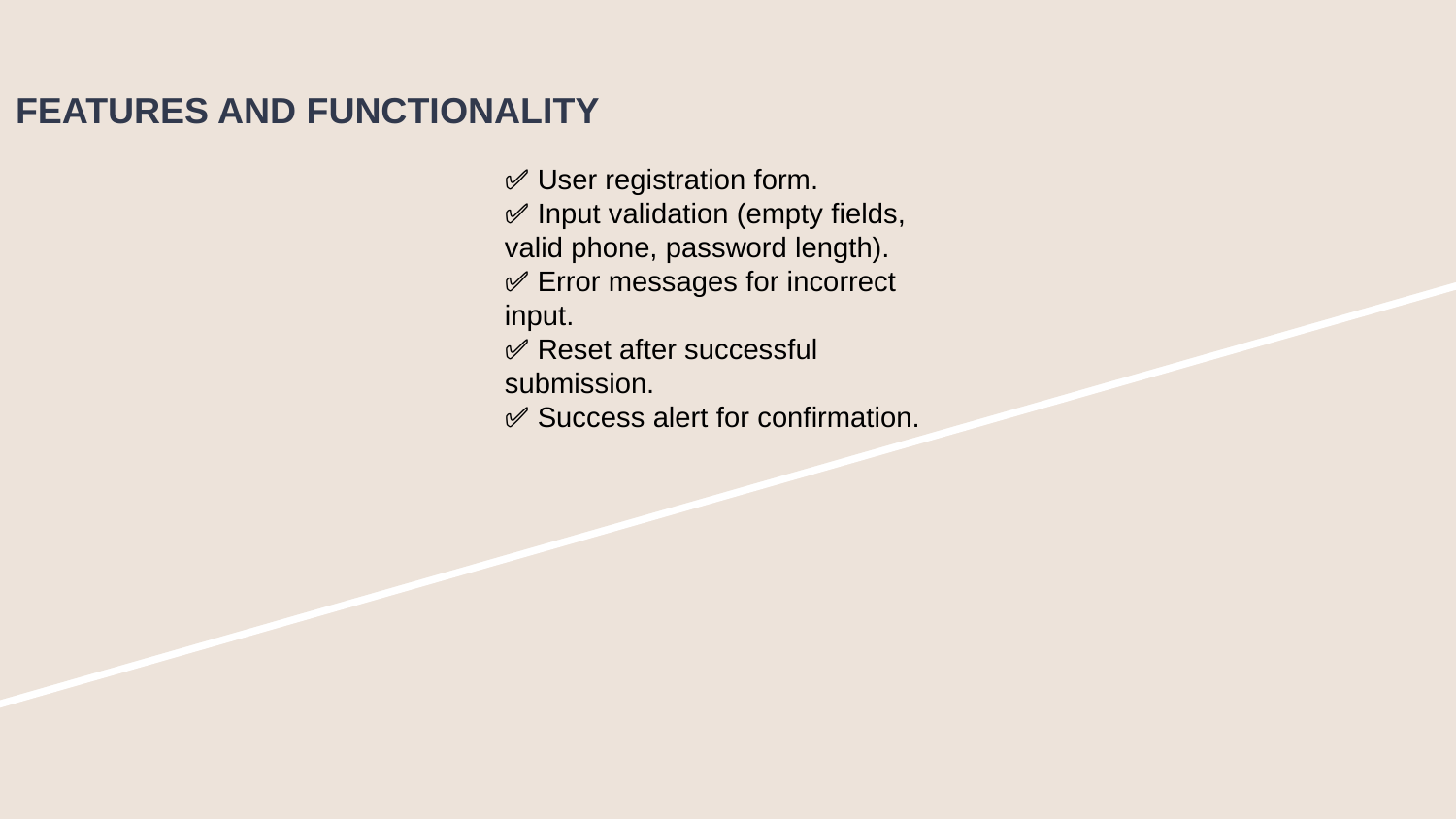

FEATURES AND FUNCTIONALITY
✅ User registration form.
✅ Input validation (empty fields, valid phone, password length).
✅ Error messages for incorrect input.
✅ Reset after successful submission.
✅ Success alert for confirmation.